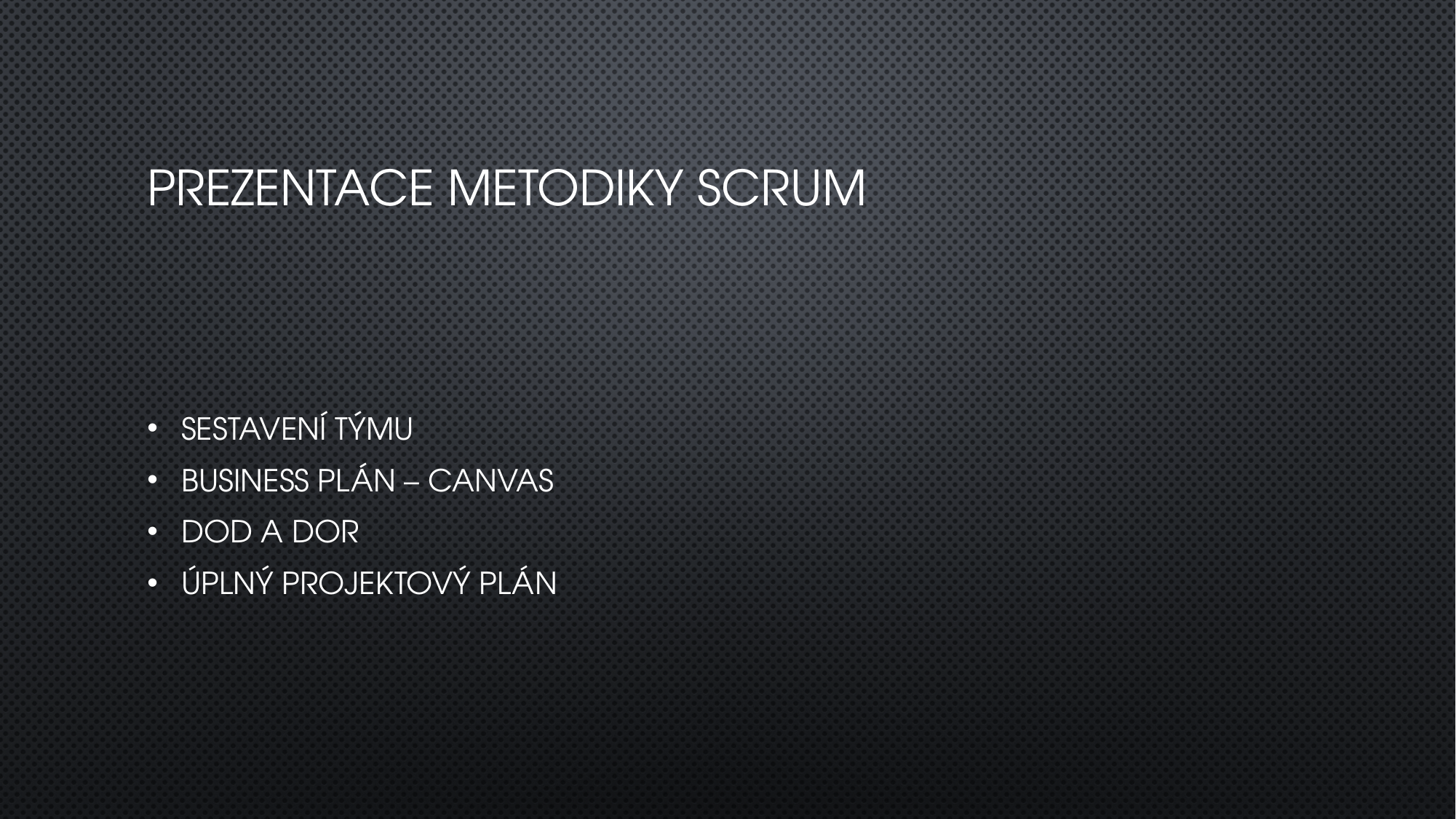

# PREZENTACE METODIKY SCRUM
SESTAVENÍ TÝMU
BUSINESS PLÁN – CANVAS
DoD a DoR
ÚPLNÝ PROJEKTOVÝ PLÁN